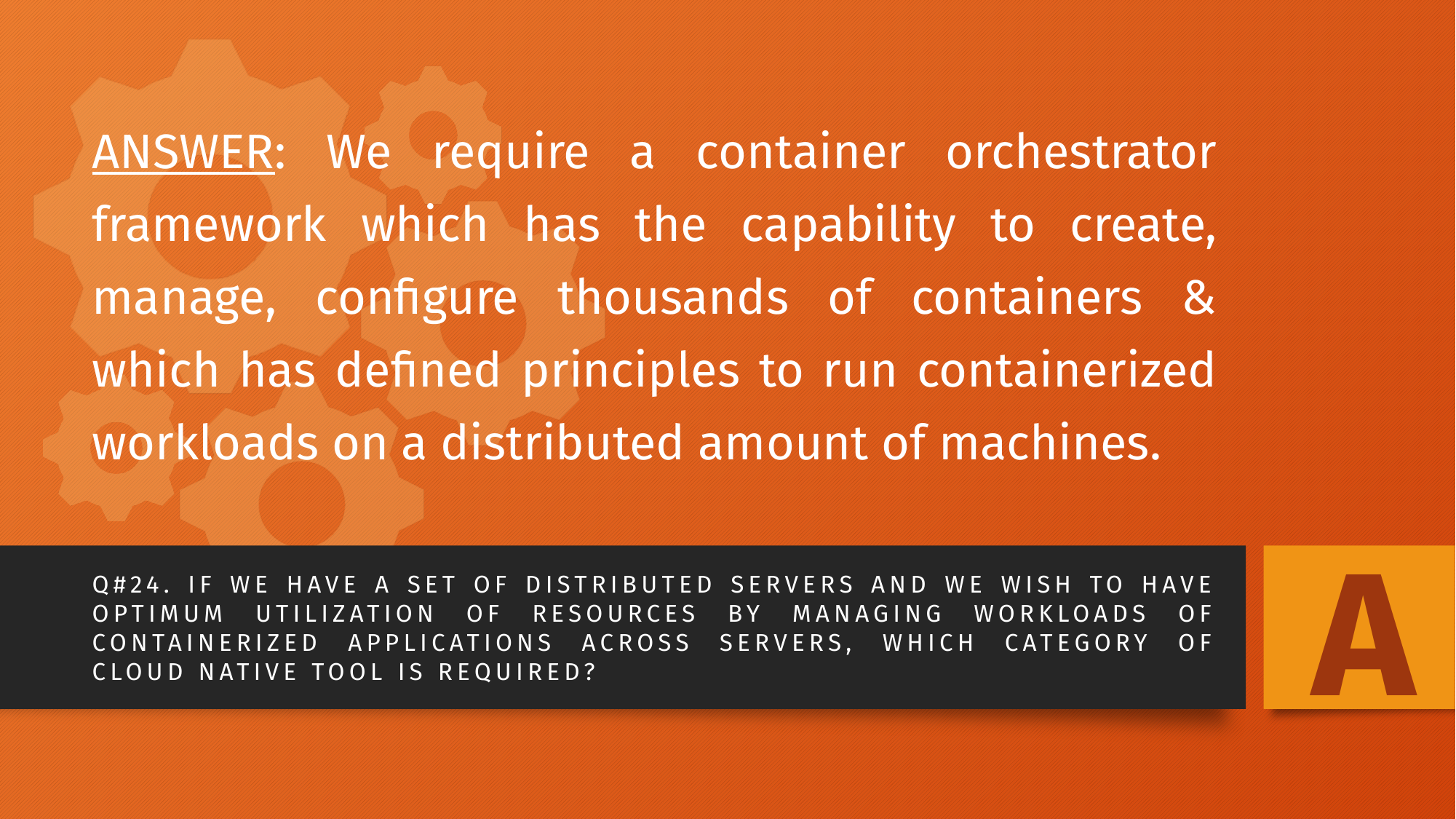

# ANSWER: We require a container orchestrator framework which has the capability to create, manage, configure thousands of containers & which has defined principles to run containerized workloads on a distributed amount of machines.
A
Q#24. If we have a set of distributed servers and we wish to have optimum utilization of resources by managing workloads of containerized applications across servers, which category of cloud native tool is required?